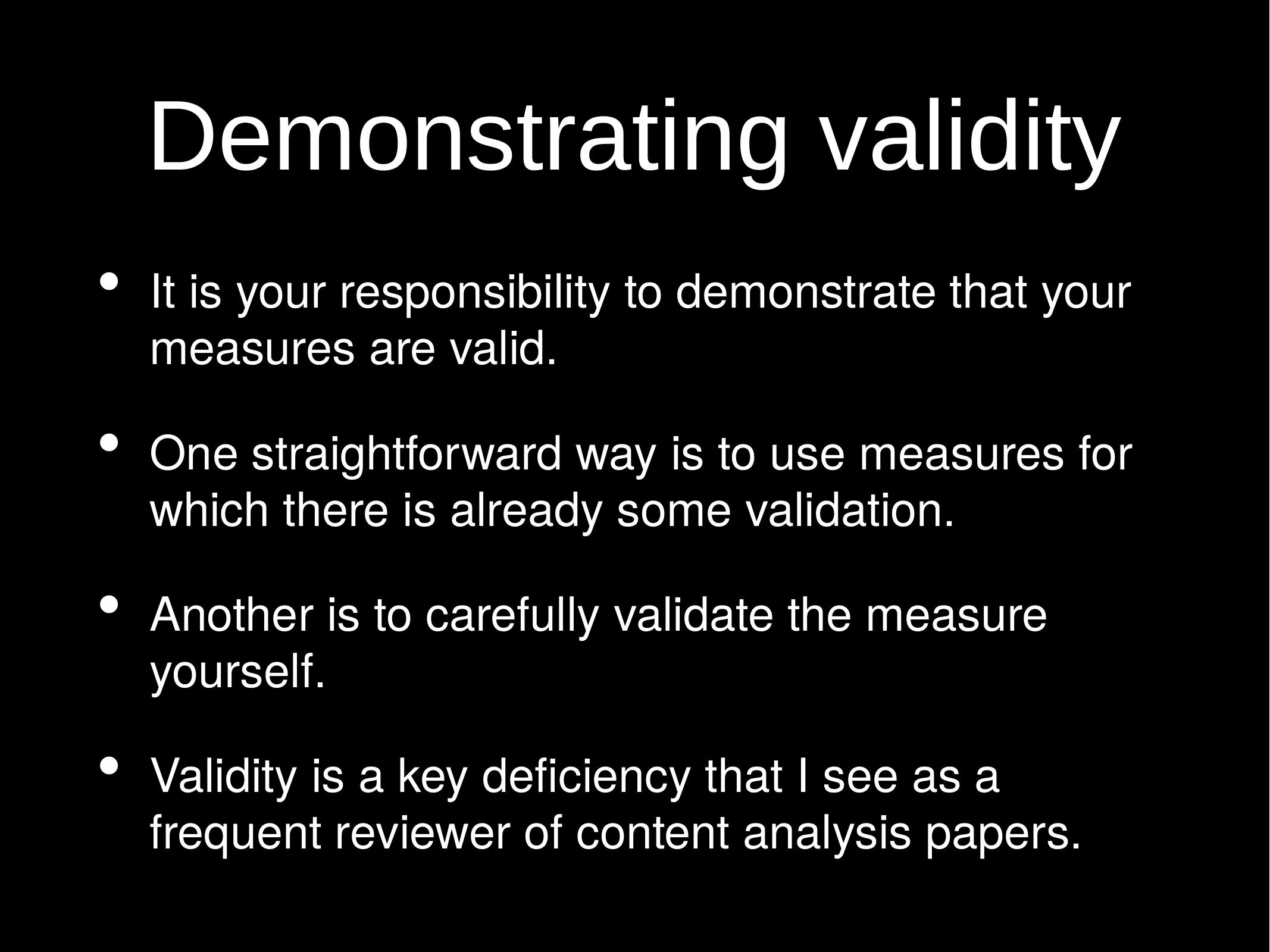

# Demonstrating validity
It is your responsibility to demonstrate that your measures are valid.
One straightforward way is to use measures for which there is already some validation.
Another is to carefully validate the measure yourself.
Validity is a key deficiency that I see as a frequent reviewer of content analysis papers.